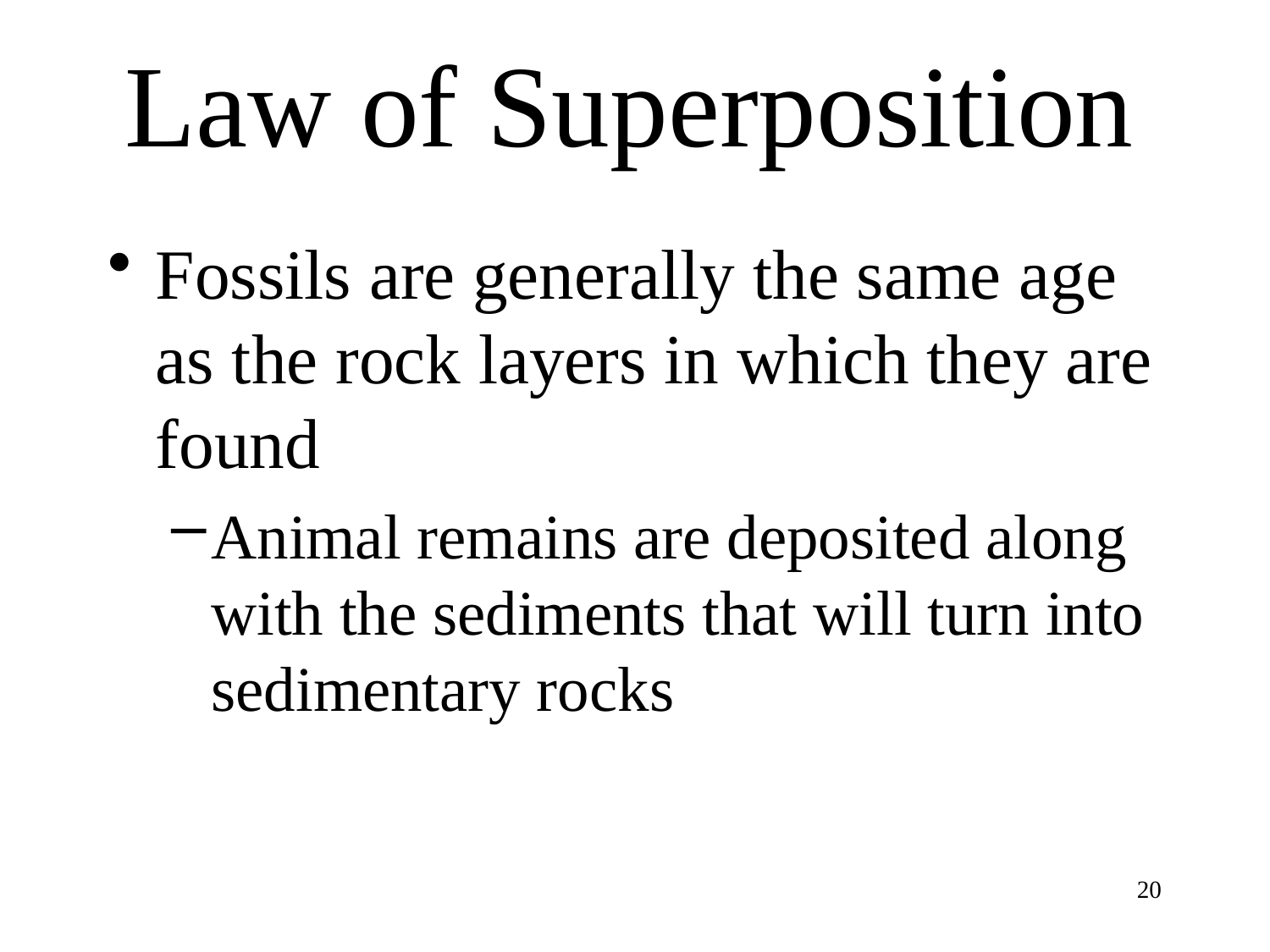

# Law of Superposition
Fossils are generally the same age as the rock layers in which they are found
Animal remains are deposited along with the sediments that will turn into sedimentary rocks

20